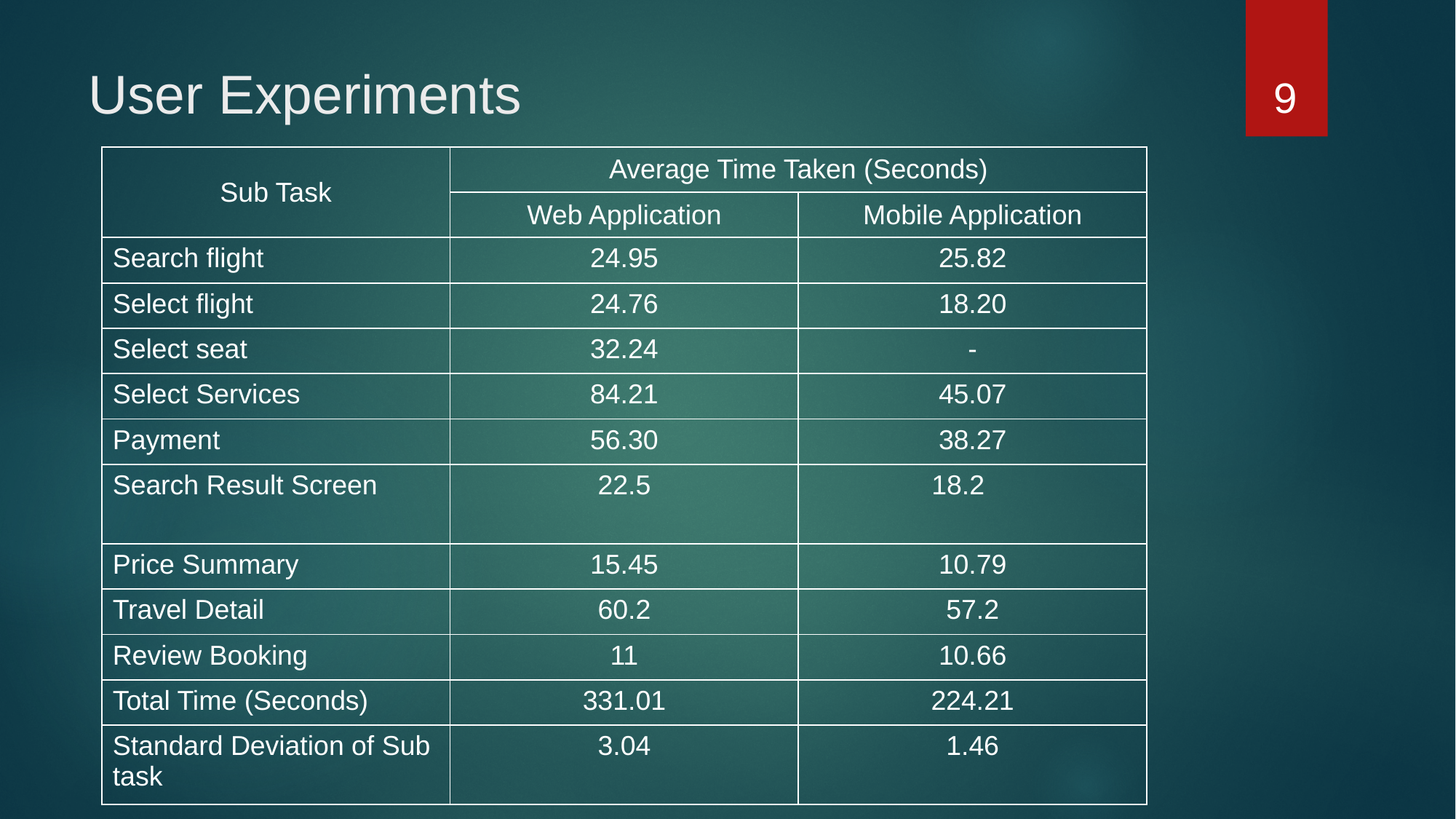

9
# User Experiments
| Sub Task | Average Time Taken (Seconds) |  |
| --- | --- | --- |
|  | Web Application | Mobile Application |
| Search flight | 24.95 | 25.82 |
| Select flight | 24.76 | 18.20 |
| Select seat | 32.24 | - |
| Select Services | 84.21 | 45.07 |
| Payment | 56.30 | 38.27 |
| Search Result Screen | 22.5 | 18.2 |
| Price Summary | 15.45 | 10.79 |
| Travel Detail | 60.2 | 57.2 |
| Review Booking | 11 | 10.66 |
| Total Time (Seconds) | 331.01 | 224.21 |
| Standard Deviation of Sub task | 3.04 | 1.46 |